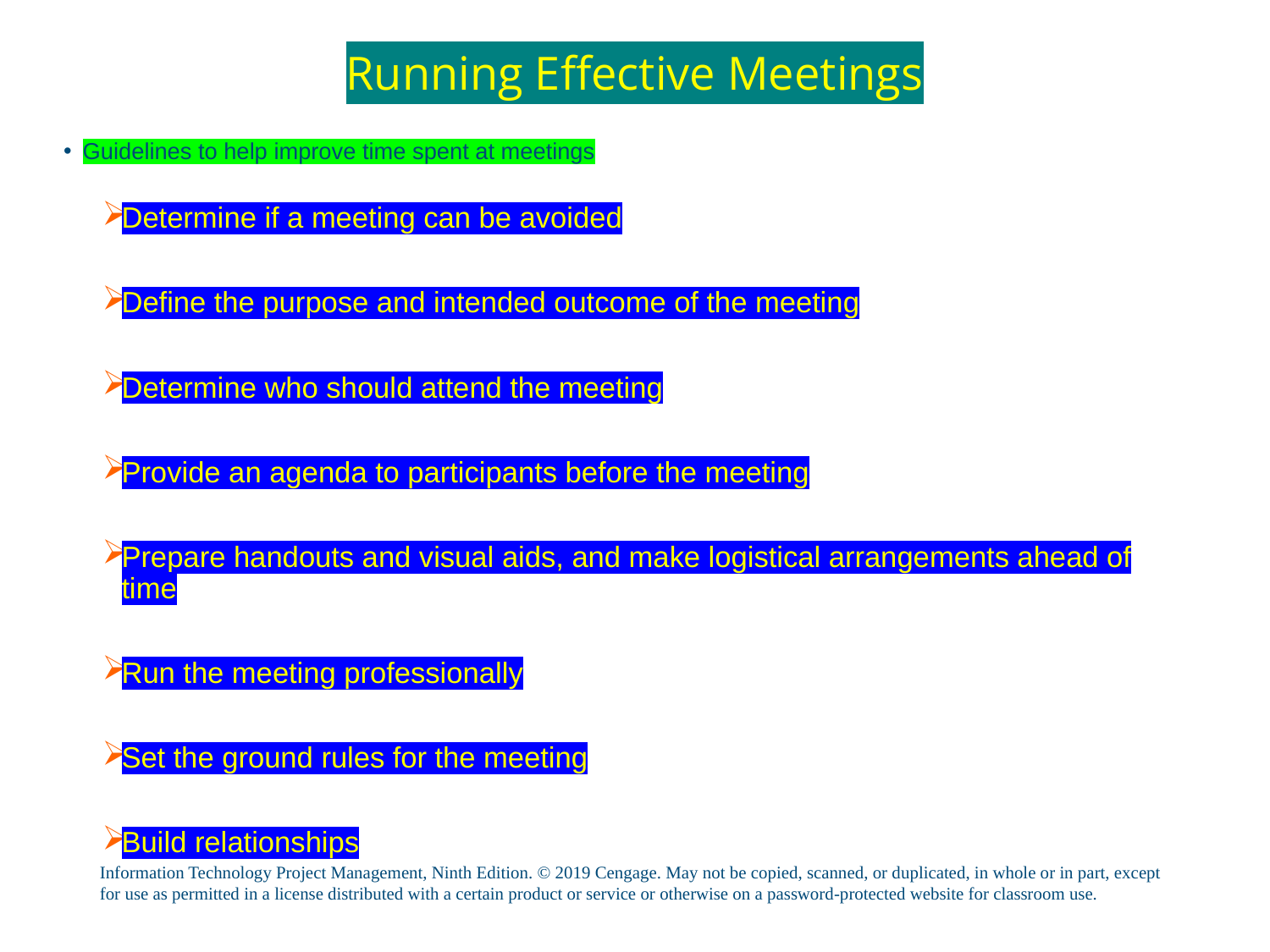

# Running Effective Meetings
Guidelines to help improve time spent at meetings

Determine if a meeting can be avoided

Define the purpose and intended outcome of the meeting

Determine who should attend the meeting

Provide an agenda to participants before the meeting

Prepare handouts and visual aids, and make logistical arrangements ahead of time

Run the meeting professionally

Set the ground rules for the meeting

Build relationships
Information Technology Project Management, Ninth Edition. © 2019 Cengage. May not be copied, scanned, or duplicated, in whole or in part, except for use as permitted in a license distributed with a certain product or service or otherwise on a password-protected website for classroom use.